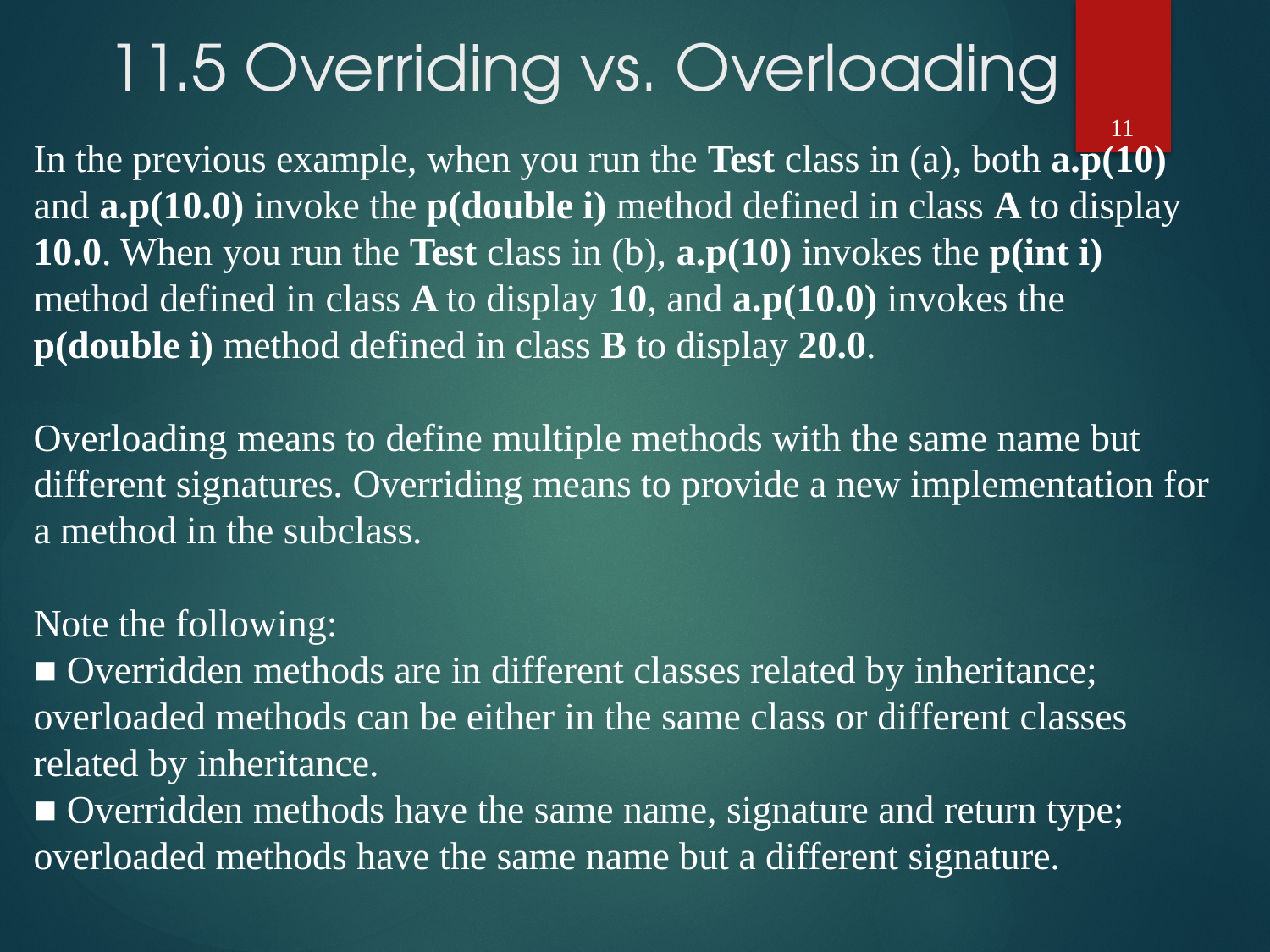

# 11.5 Overriding vs. Overloading
11
In the previous example, when you run the Test class in (a), both a.p(10) and a.p(10.0) invoke the p(double i) method defined in class A to display 10.0. When you run the Test class in (b), a.p(10) invokes the p(int i) method defined in class A to display 10, and a.p(10.0) invokes the p(double i) method defined in class B to display 20.0.

Overloading means to define multiple methods with the same name but different signatures. Overriding means to provide a new implementation for a method in the subclass.

Note the following:
■ Overridden methods are in different classes related by inheritance; overloaded methods can be either in the same class or different classes related by inheritance.
■ Overridden methods have the same name, signature and return type; overloaded methods have the same name but a different signature.